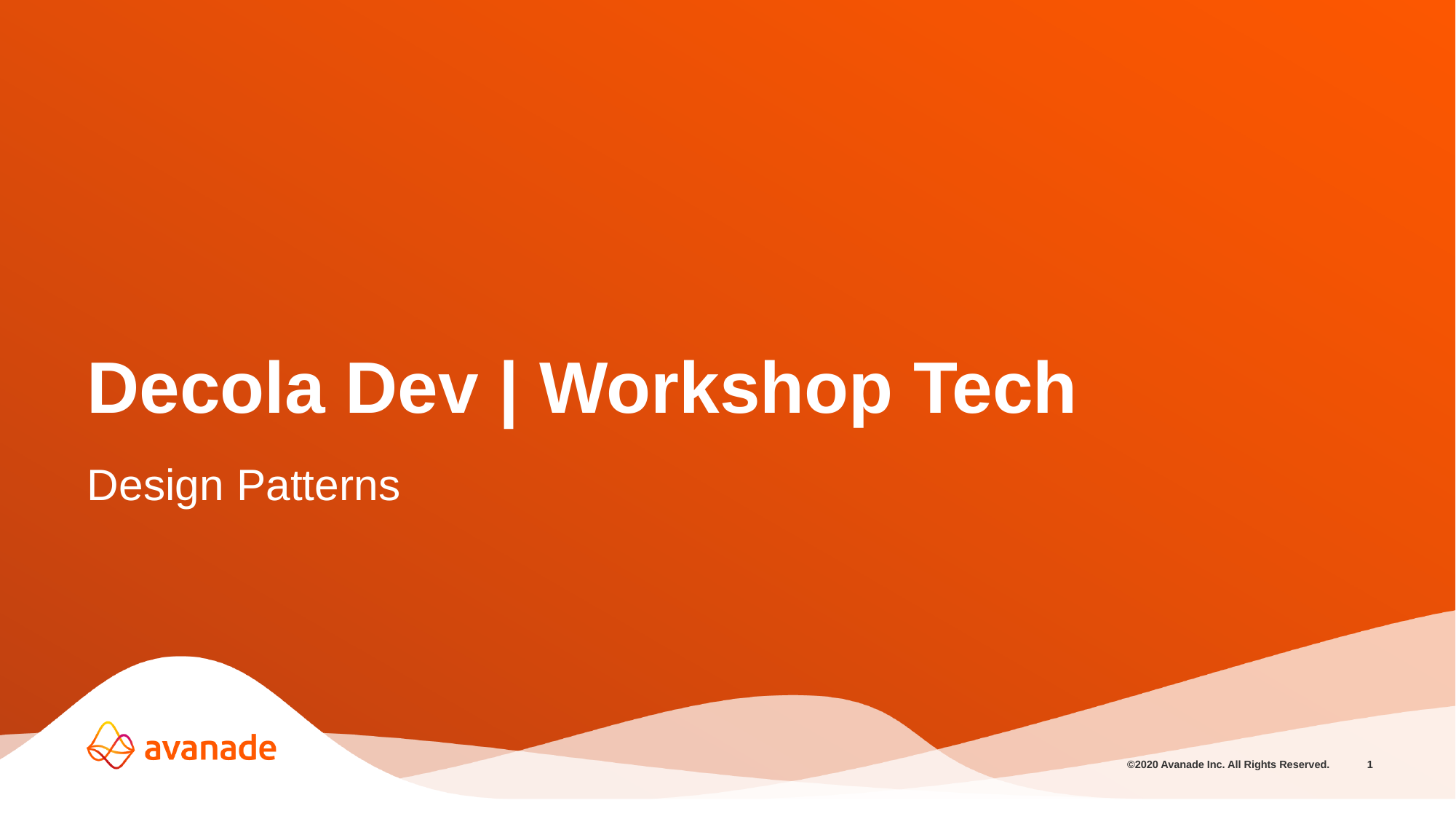

Decola Dev | Workshop Tech
Design Patterns